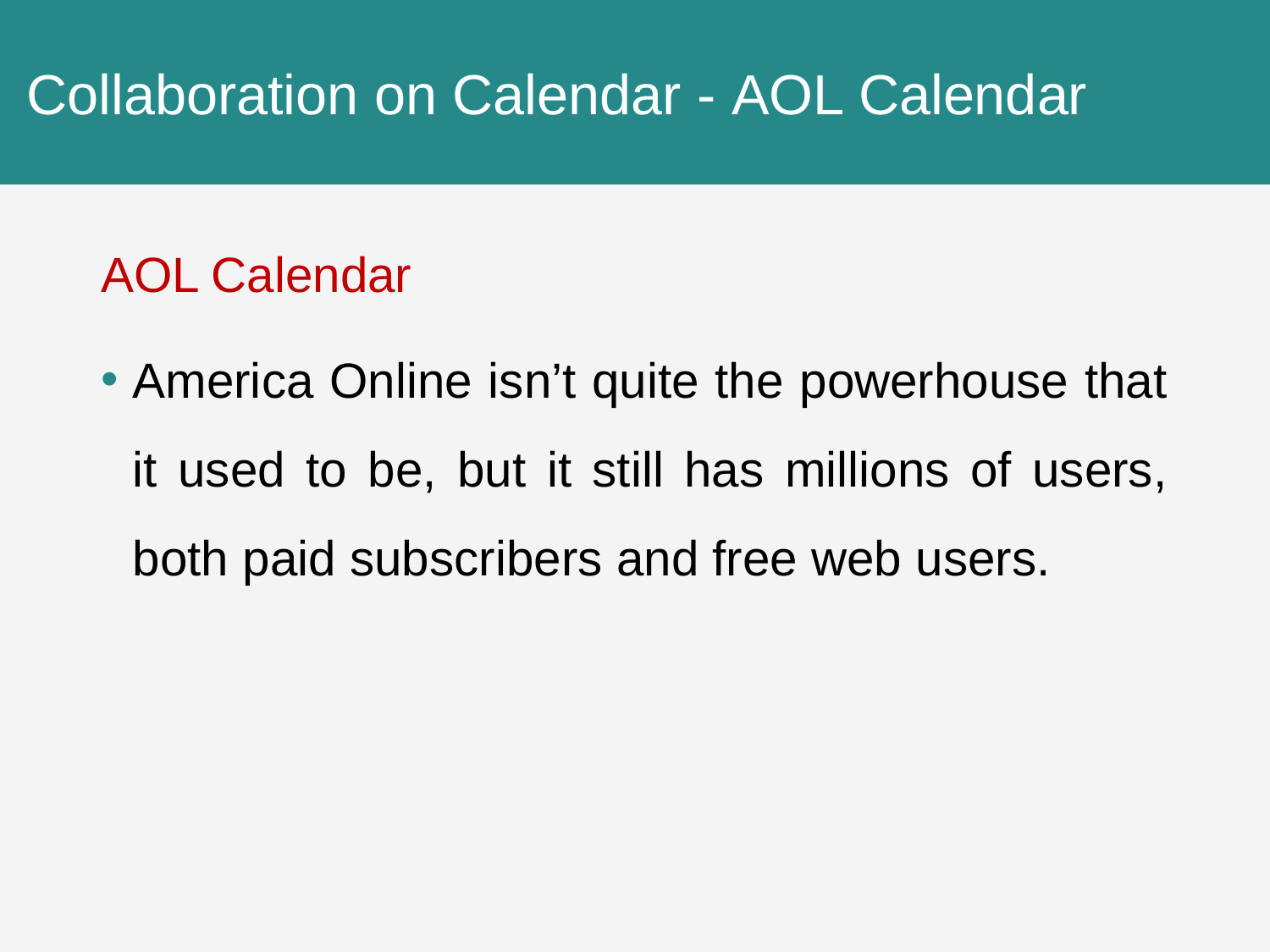

# Collaboration on Calendar - AOL Calendar
AOL Calendar
America Online isn’t quite the powerhouse that it used to be, but it still has millions of users, both paid subscribers and free web users.